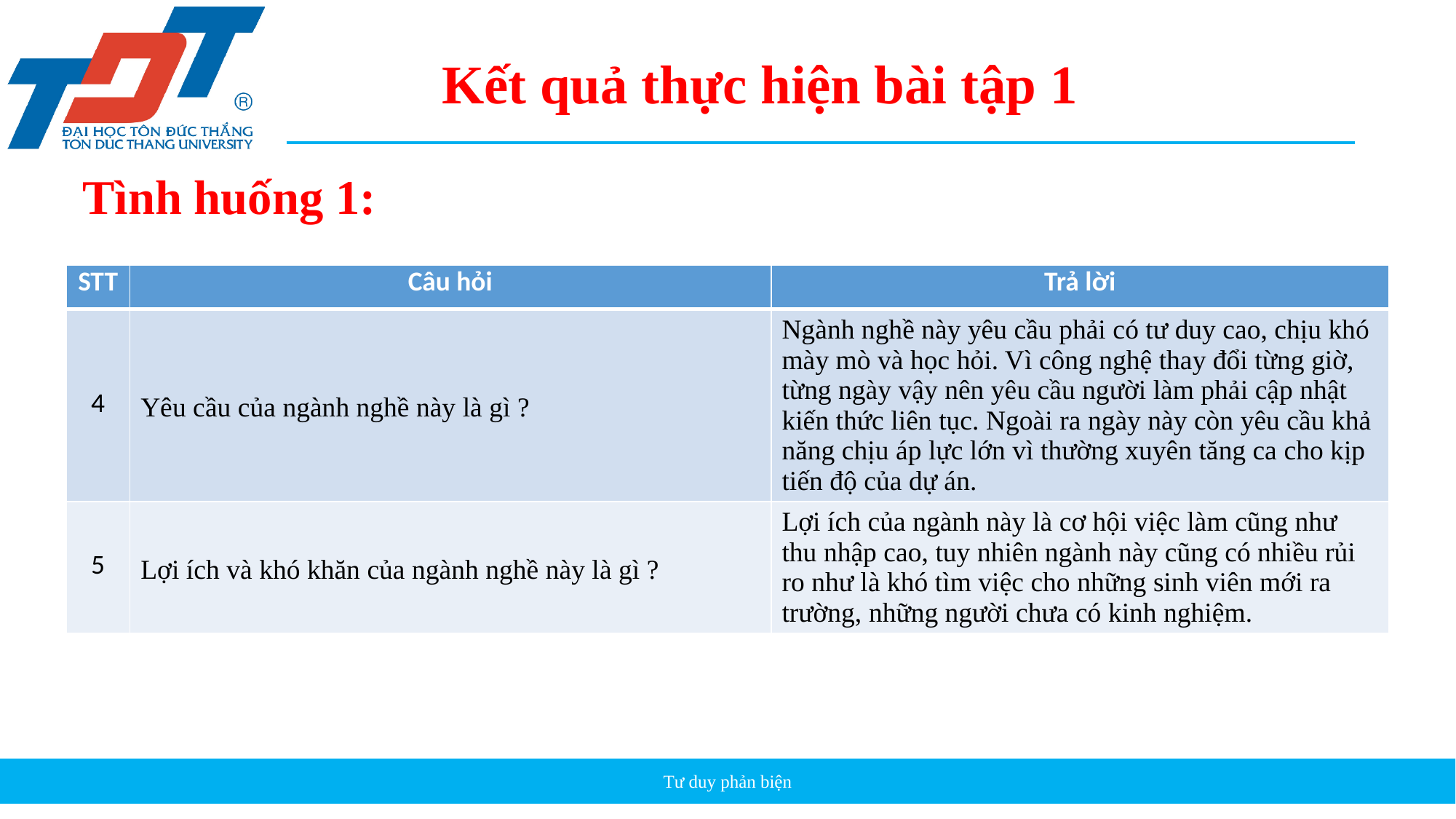

Kết quả thực hiện bài tập 1
Tình huống 1:

| STT | Câu hỏi | Trả lời |
| --- | --- | --- |
| 4 | Yêu cầu của ngành nghề này là gì ? | Ngành nghề này yêu cầu phải có tư duy cao, chịu khó mày mò và học hỏi. Vì công nghệ thay đổi từng giờ, từng ngày vậy nên yêu cầu người làm phải cập nhật kiến thức liên tục. Ngoài ra ngày này còn yêu cầu khả năng chịu áp lực lớn vì thường xuyên tăng ca cho kịp tiến độ của dự án. |
| 5 | Lợi ích và khó khăn của ngành nghề này là gì ? | Lợi ích của ngành này là cơ hội việc làm cũng như thu nhập cao, tuy nhiên ngành này cũng có nhiều rủi ro như là khó tìm việc cho những sinh viên mới ra trường, những người chưa có kinh nghiệm. |
Tư duy phản biện